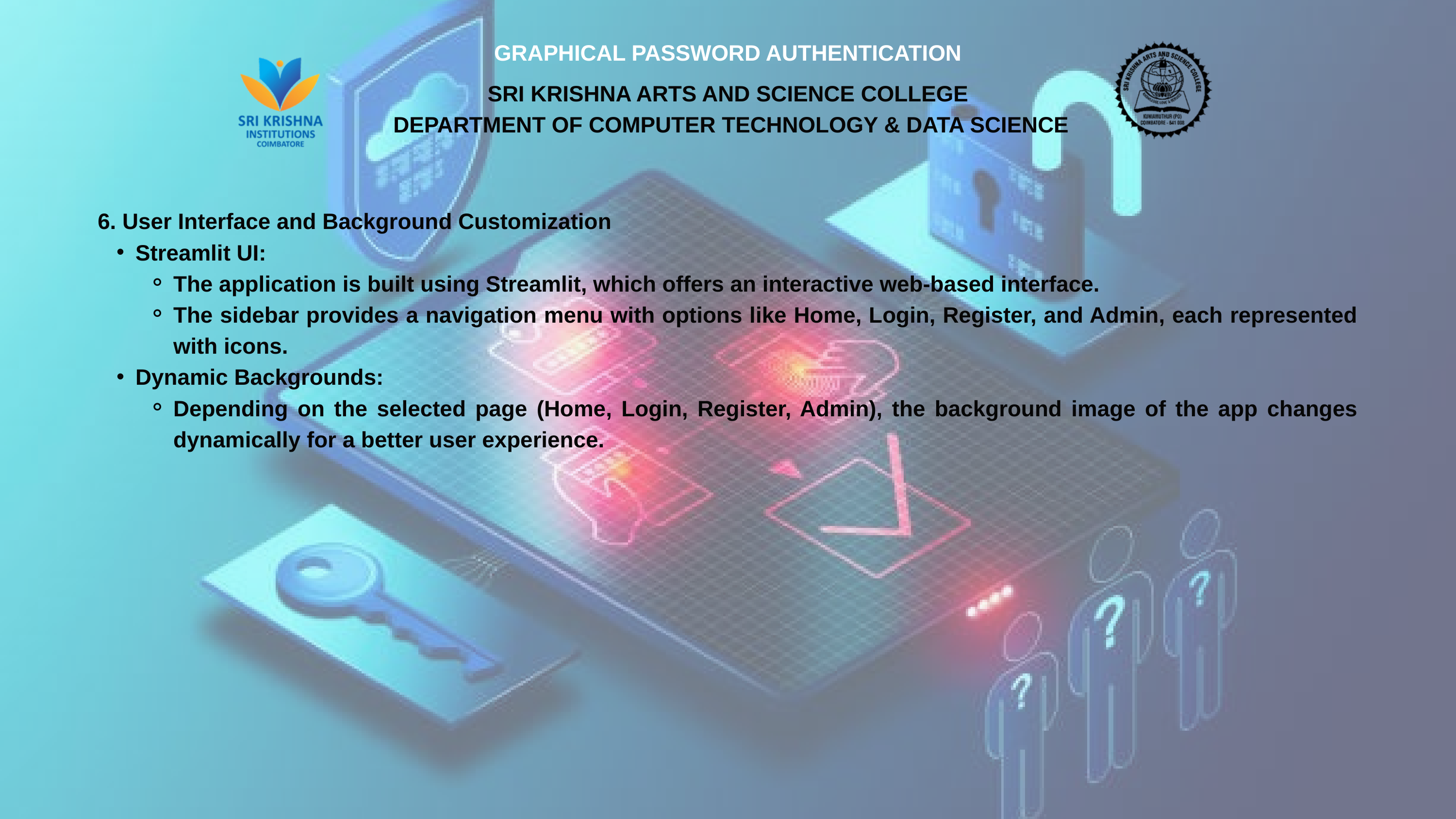

GRAPHICAL PASSWORD AUTHENTICATION

SRI KRISHNA ARTS AND SCIENCE COLLEGE
 DEPARTMENT OF COMPUTER TECHNOLOGY & DATA SCIENCE
6. User Interface and Background Customization
Streamlit UI:
The application is built using Streamlit, which offers an interactive web-based interface.
The sidebar provides a navigation menu with options like Home, Login, Register, and Admin, each represented with icons.
Dynamic Backgrounds:
Depending on the selected page (Home, Login, Register, Admin), the background image of the app changes dynamically for a better user experience.